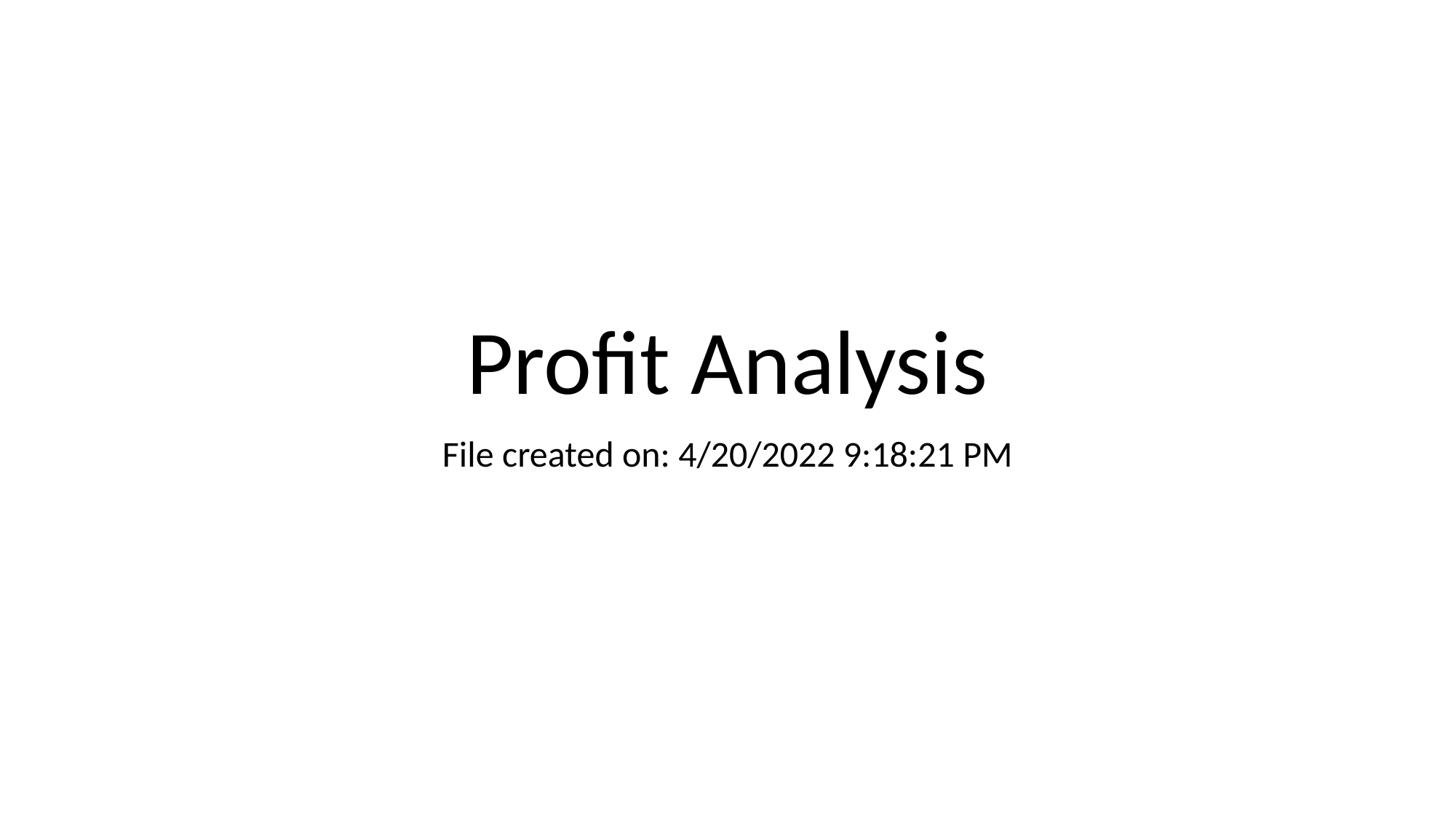

# Profit Analysis
File created on: 4/20/2022 9:18:21 PM